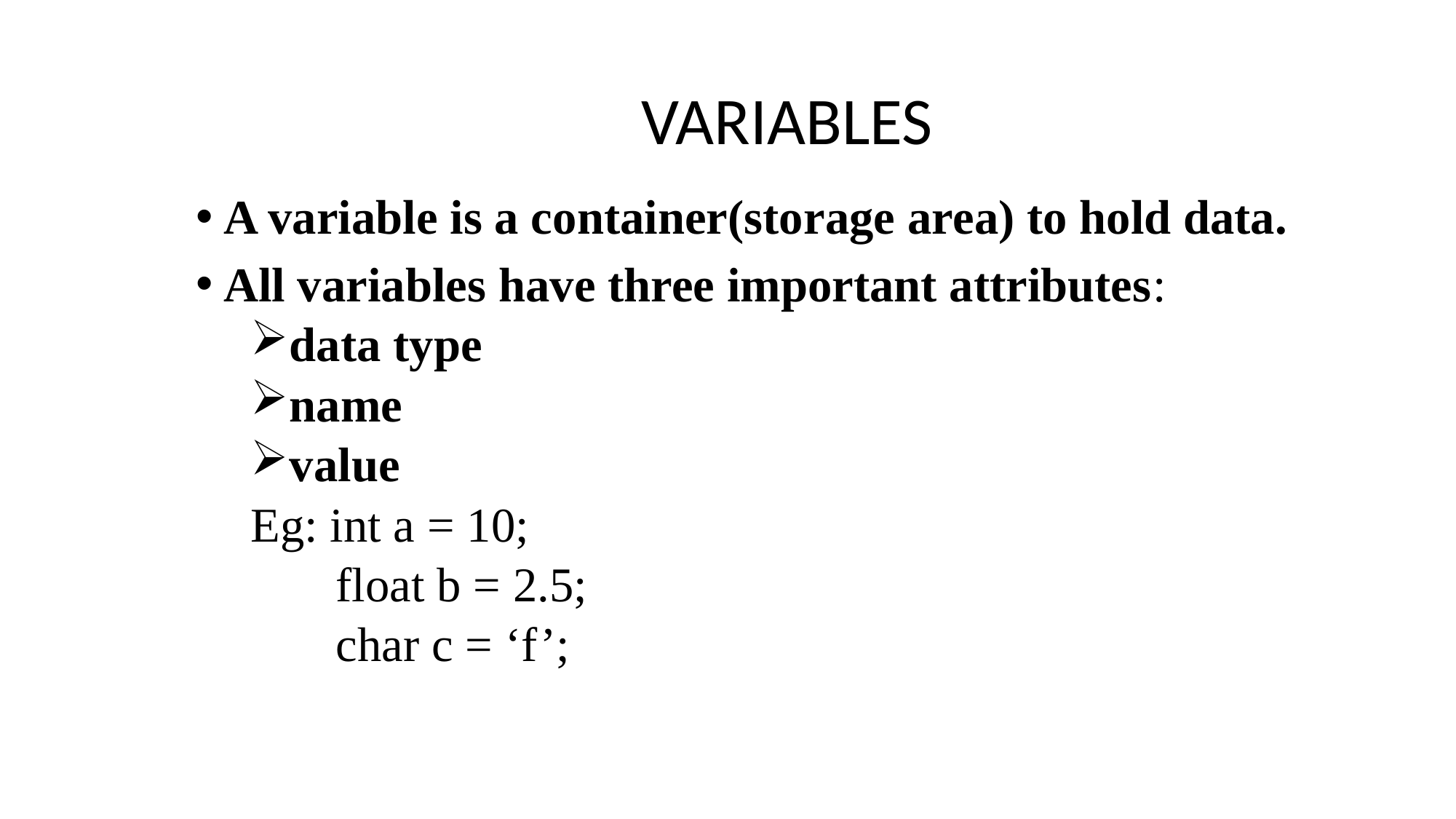

# VARIABLES
A variable is a container(storage area) to hold data.
All variables have three important attributes:
data type
name
value
Eg: int a = 10;
       float b = 2.5;
       char c = ‘f’;